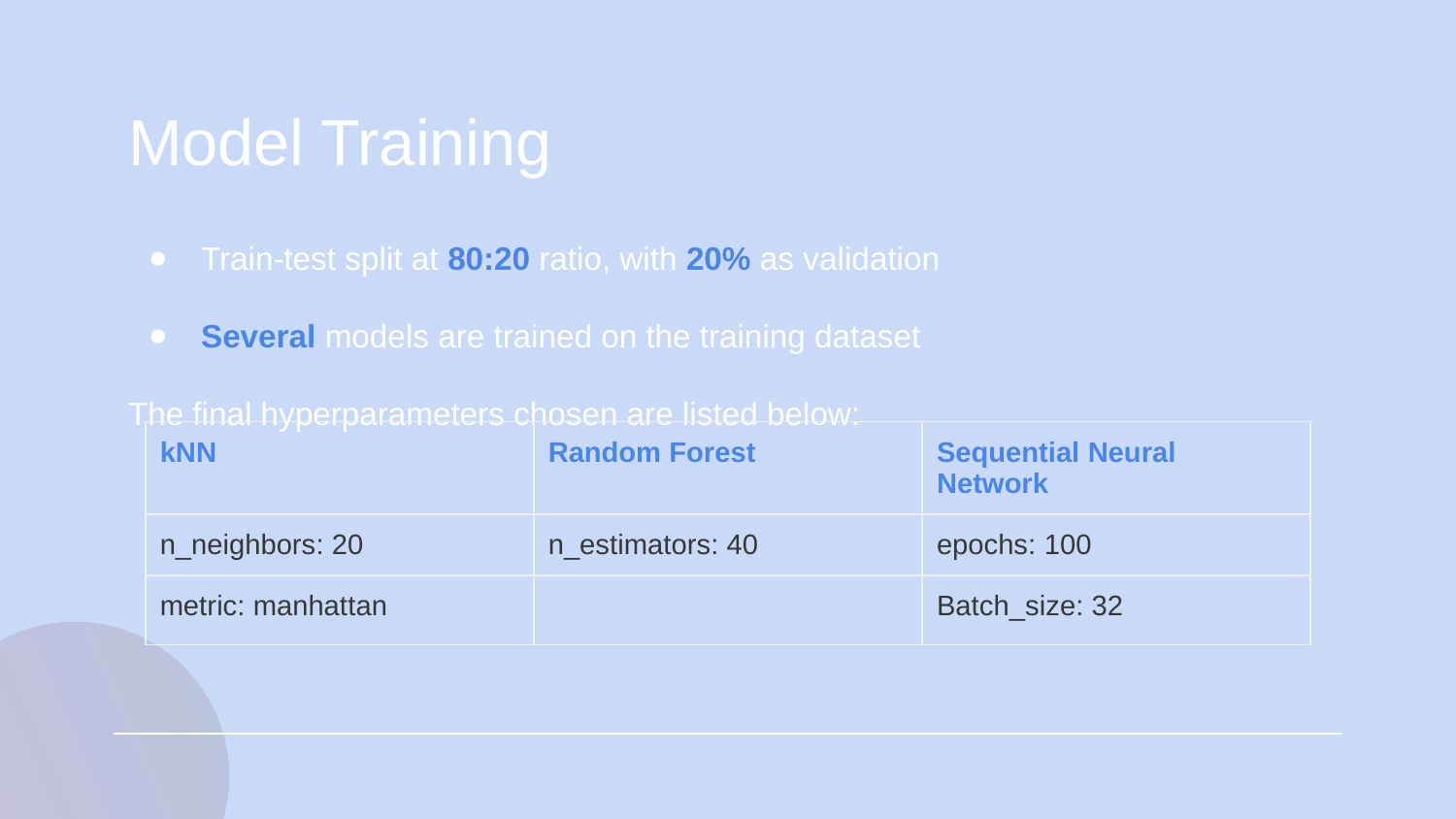

# Model Training
Train-test split at 80:20 ratio, with 20% as validation
Several models are trained on the training dataset
The final hyperparameters chosen are listed below:

| kNN | Random Forest | Sequential Neural Network |
| --- | --- | --- |
| n\_neighbors: 20 | n\_estimators: 40 | epochs: 100 |
| metric: manhattan |  | Batch\_size: 32 |